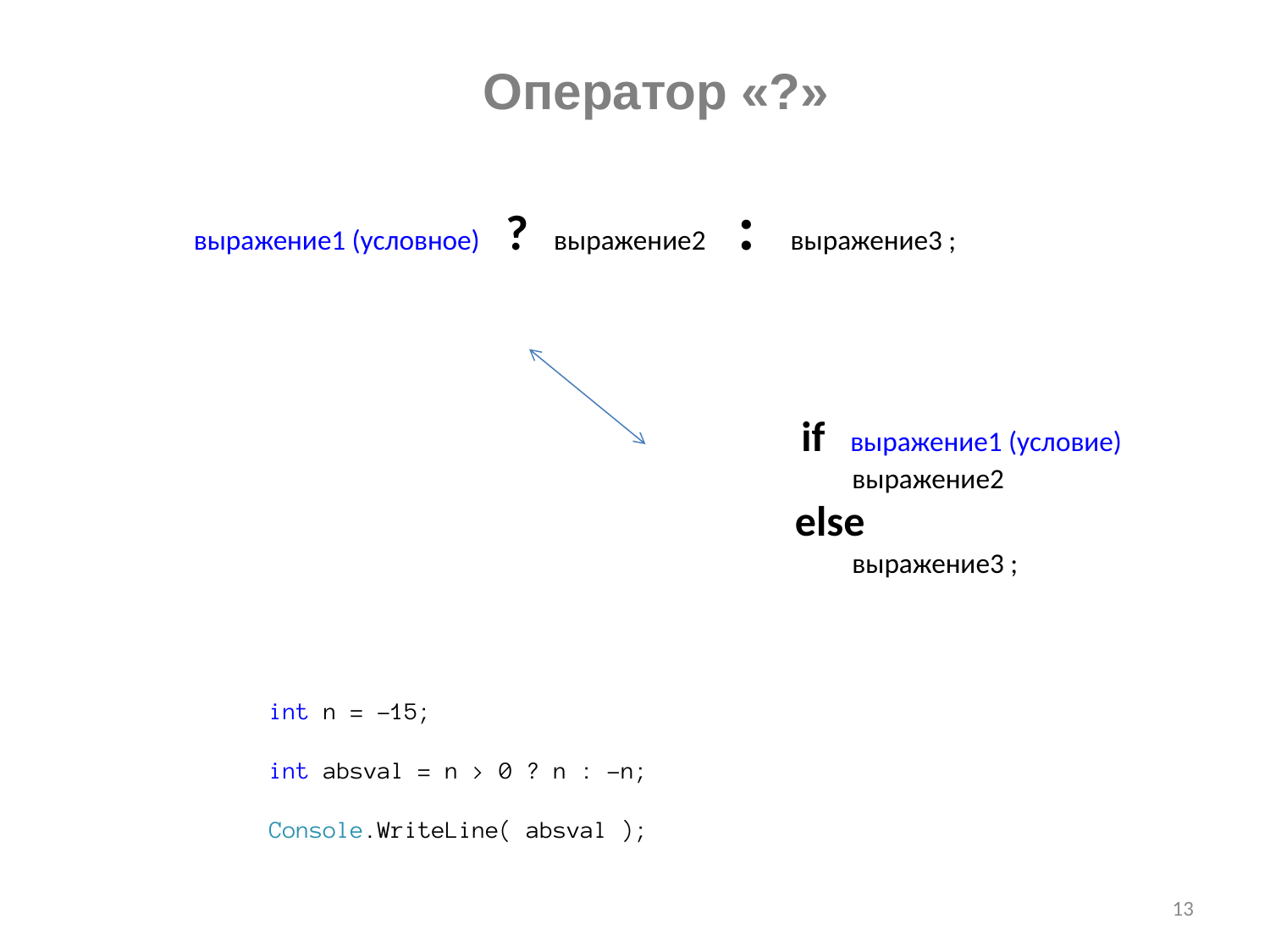

Оператор «?»
            выражение1 (условное)    ?    выражение2     :   выражение3 ;

 if    выражение1 (условие)
         выражение2
else
         выражение3 ;

            int n = -15;

            int absval = n > 0 ? n : -n;

            Console.WriteLine( absval );
13